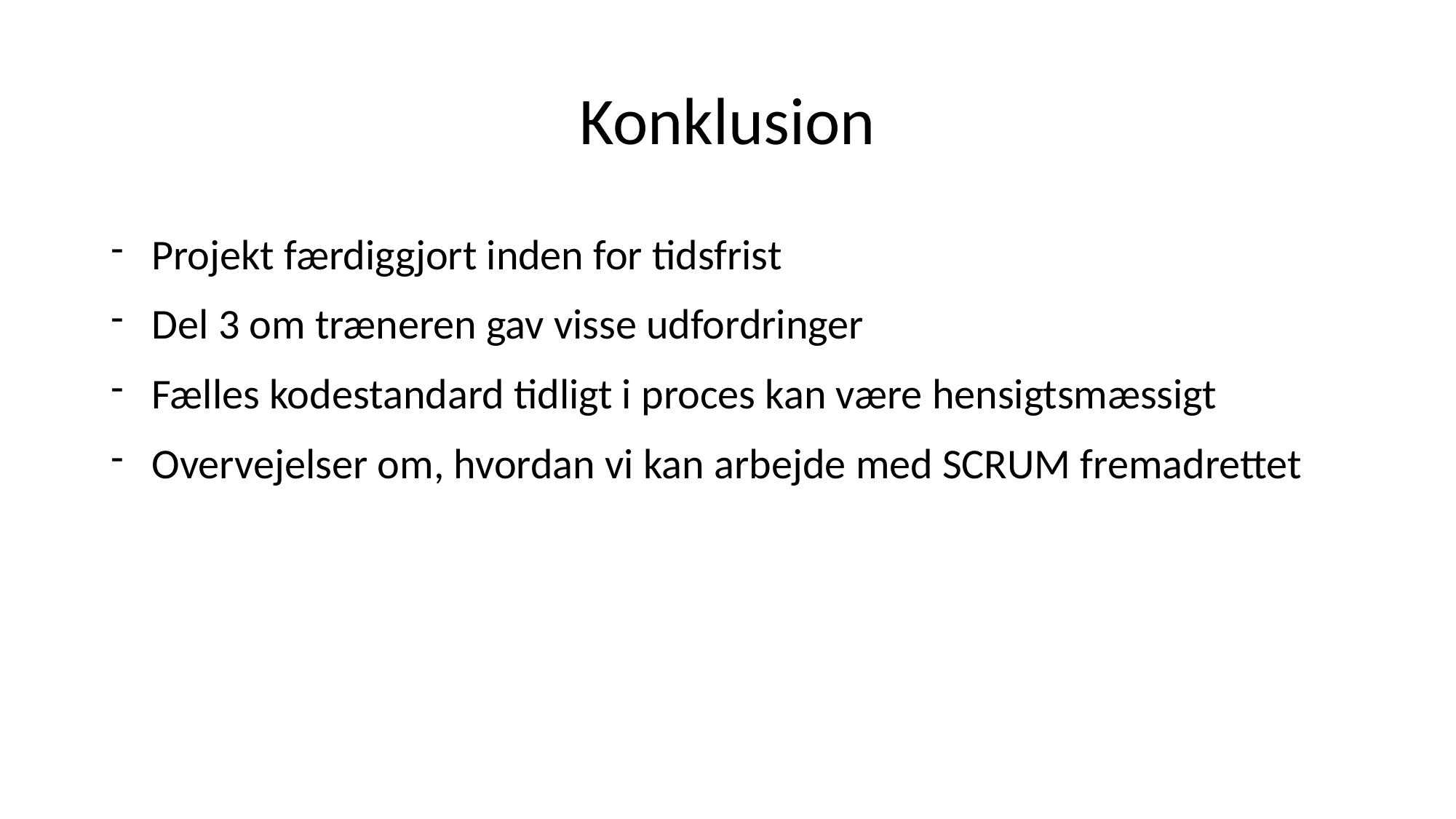

# Konklusion
Projekt færdiggjort inden for tidsfrist
Del 3 om træneren gav visse udfordringer
Fælles kodestandard tidligt i proces kan være hensigtsmæssigt
Overvejelser om, hvordan vi kan arbejde med SCRUM fremadrettet